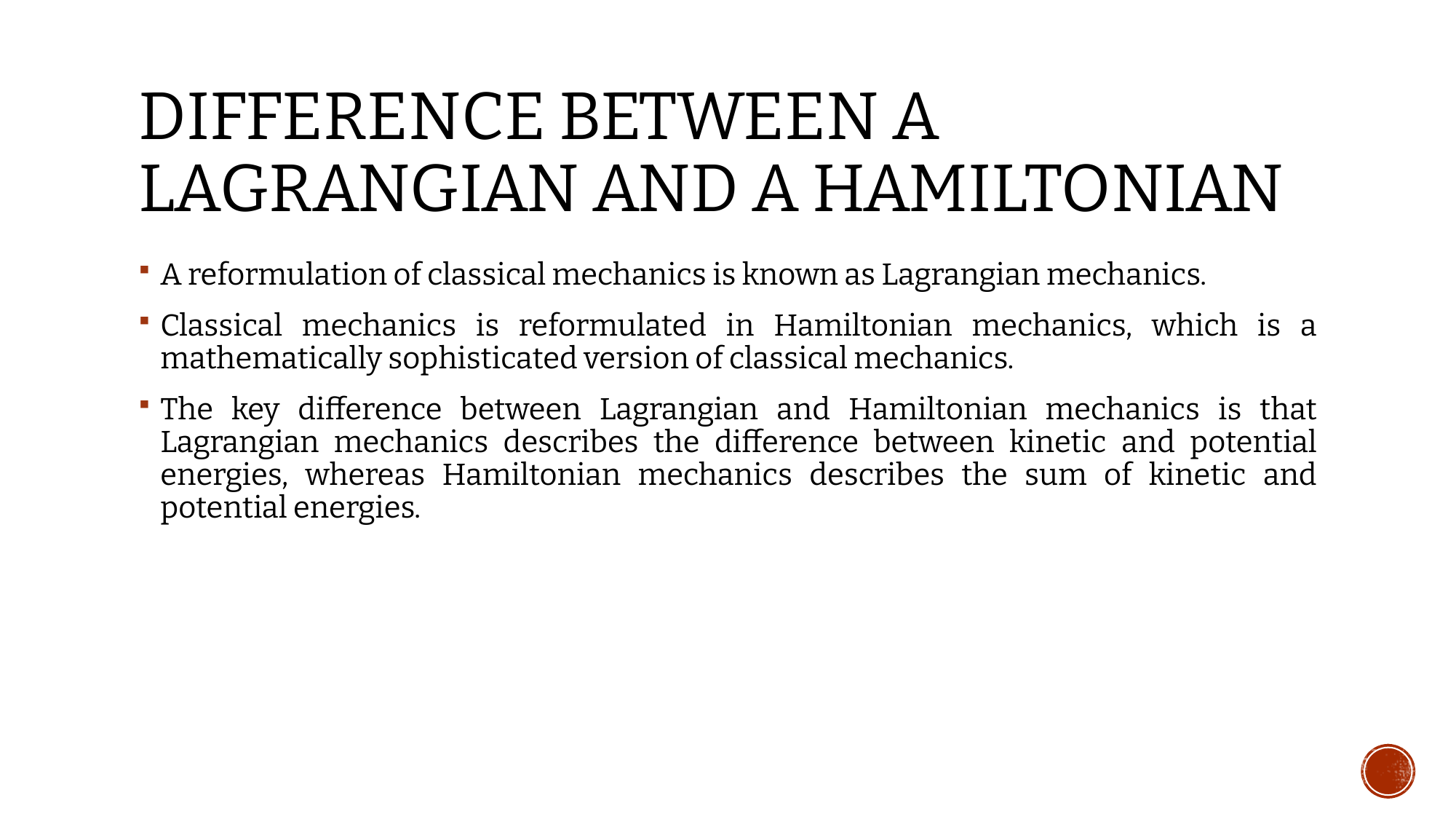

# difference between a Lagrangian and a Hamiltonian
A reformulation of classical mechanics is known as Lagrangian mechanics.
Classical mechanics is reformulated in Hamiltonian mechanics, which is a mathematically sophisticated version of classical mechanics.
The key difference between Lagrangian and Hamiltonian mechanics is that Lagrangian mechanics describes the difference between kinetic and potential energies, whereas Hamiltonian mechanics describes the sum of kinetic and potential energies.